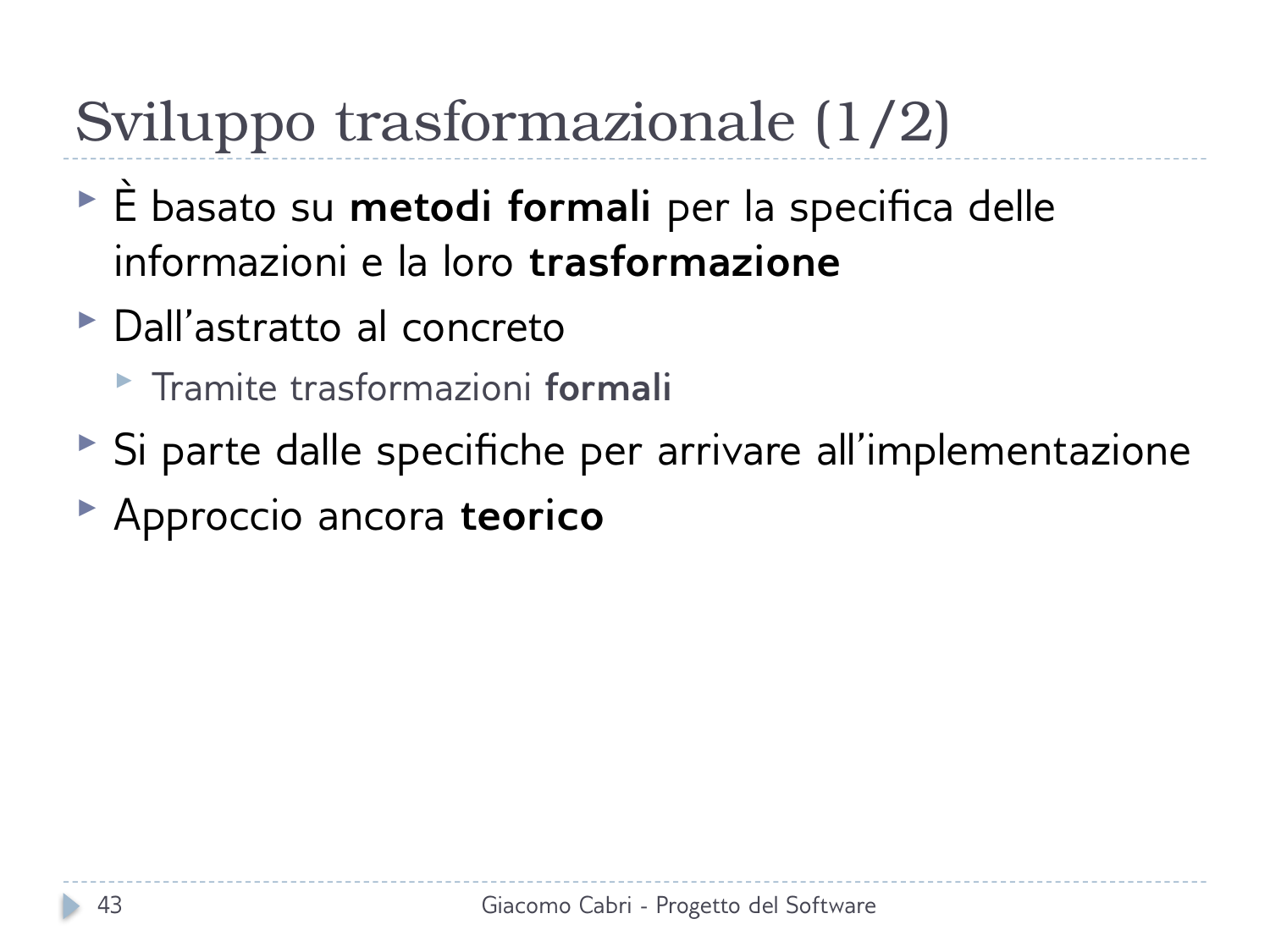

# Sviluppo trasformazionale (1/2)
È basato su metodi formali per la specifica delle informazioni e la loro trasformazione
Dall’astratto al concreto
Tramite trasformazioni formali
Si parte dalle specifiche per arrivare all’implementazione
Approccio ancora teorico

43
Giacomo Cabri - Progetto del Software